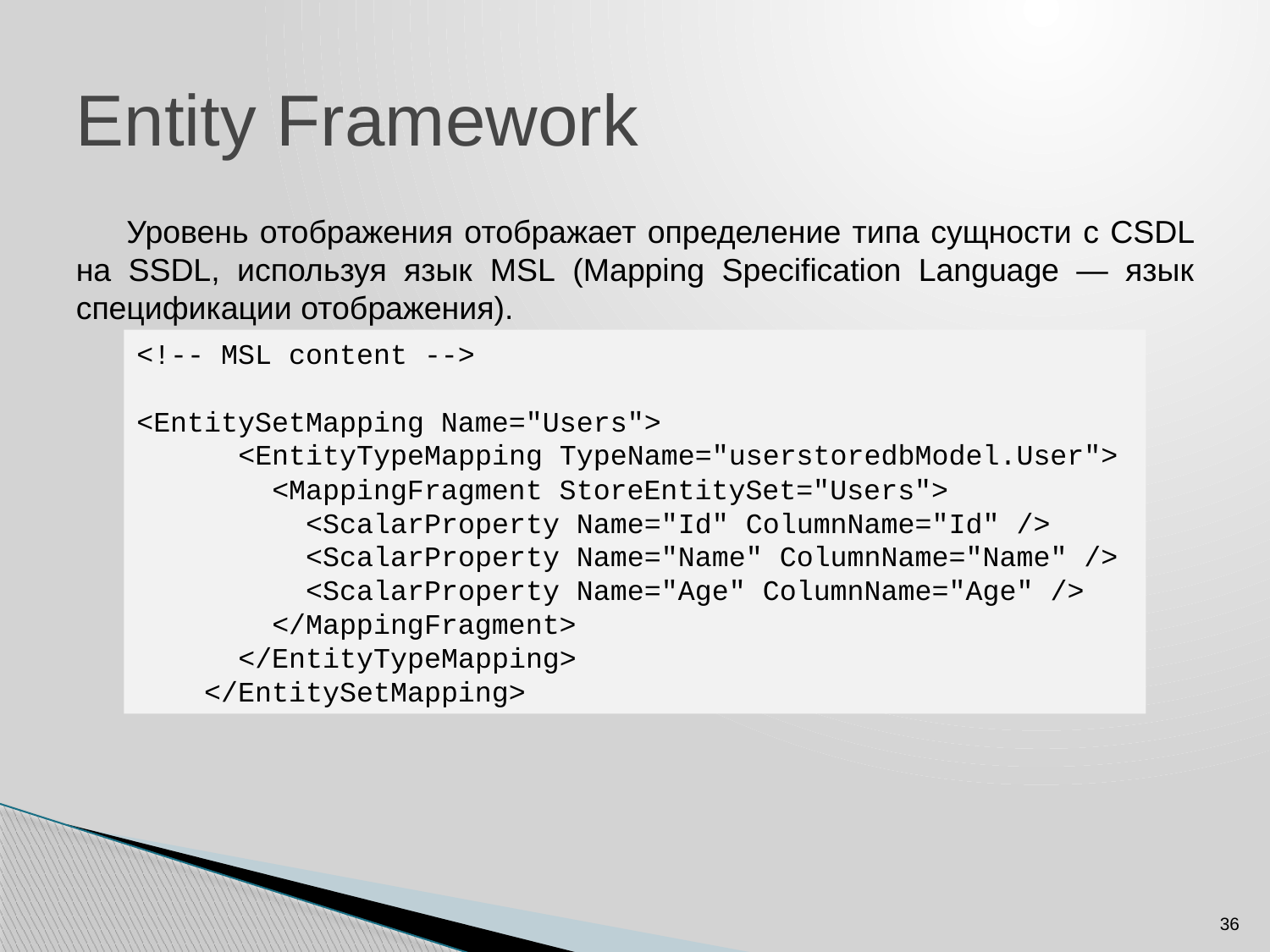

# Entity Framework
Уровень отображения отображает определение типа сущности с CSDL на SSDL, используя язык MSL (Mapping Specification Language — язык спецификации отображения).

<!-- MSL content -->

<EntitySetMapping Name="Users">
      <EntityTypeMapping TypeName="userstoredbModel.User">
        <MappingFragment StoreEntitySet="Users">
          <ScalarProperty Name="Id" ColumnName="Id" />
          <ScalarProperty Name="Name" ColumnName="Name" />
          <ScalarProperty Name="Age" ColumnName="Age" />
        </MappingFragment>
      </EntityTypeMapping>
    </EntitySetMapping>
36